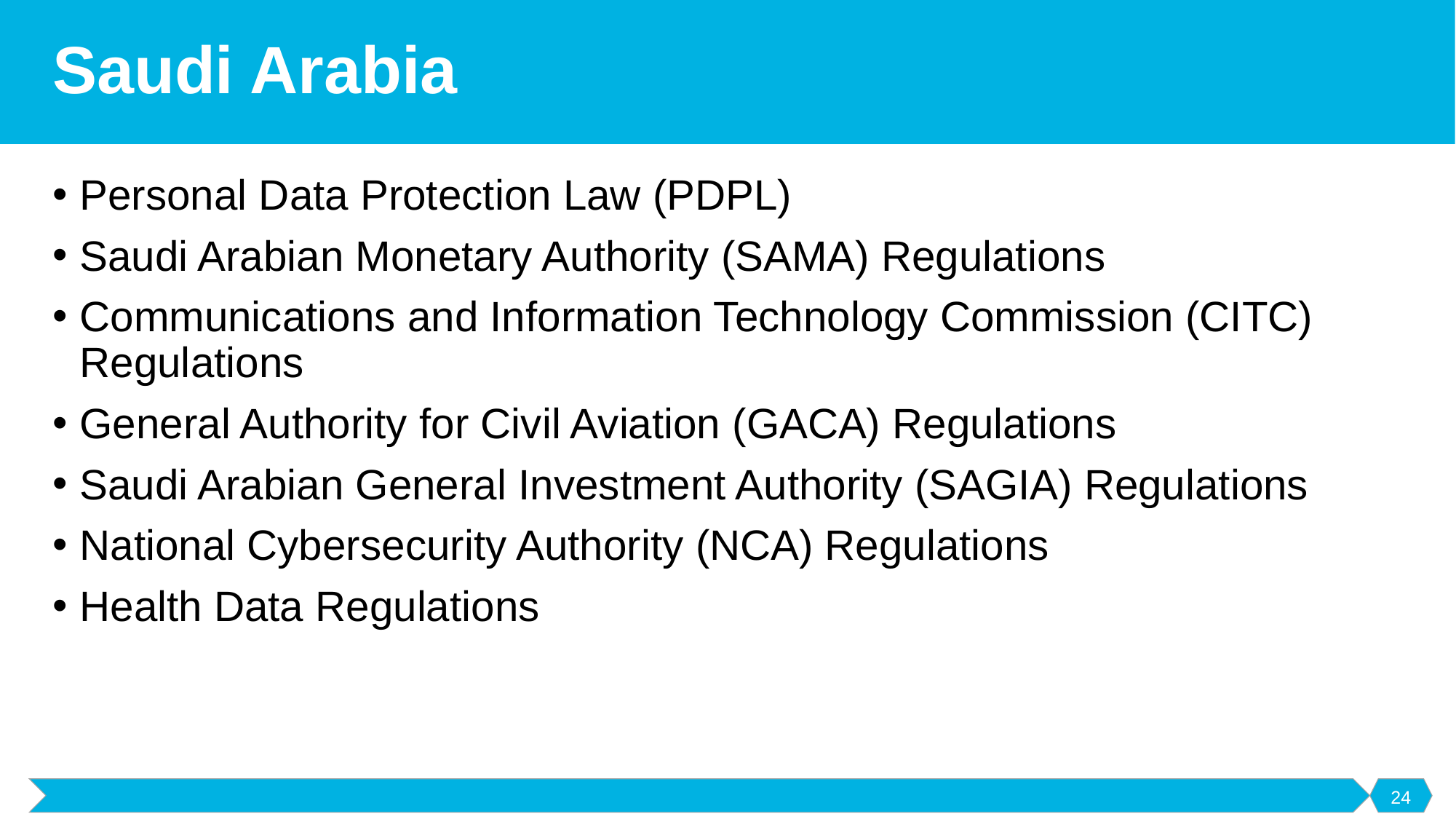

# Saudi Arabia
Personal Data Protection Law (PDPL)
Saudi Arabian Monetary Authority (SAMA) Regulations
Communications and Information Technology Commission (CITC) Regulations
General Authority for Civil Aviation (GACA) Regulations
Saudi Arabian General Investment Authority (SAGIA) Regulations
National Cybersecurity Authority (NCA) Regulations
Health Data Regulations
24